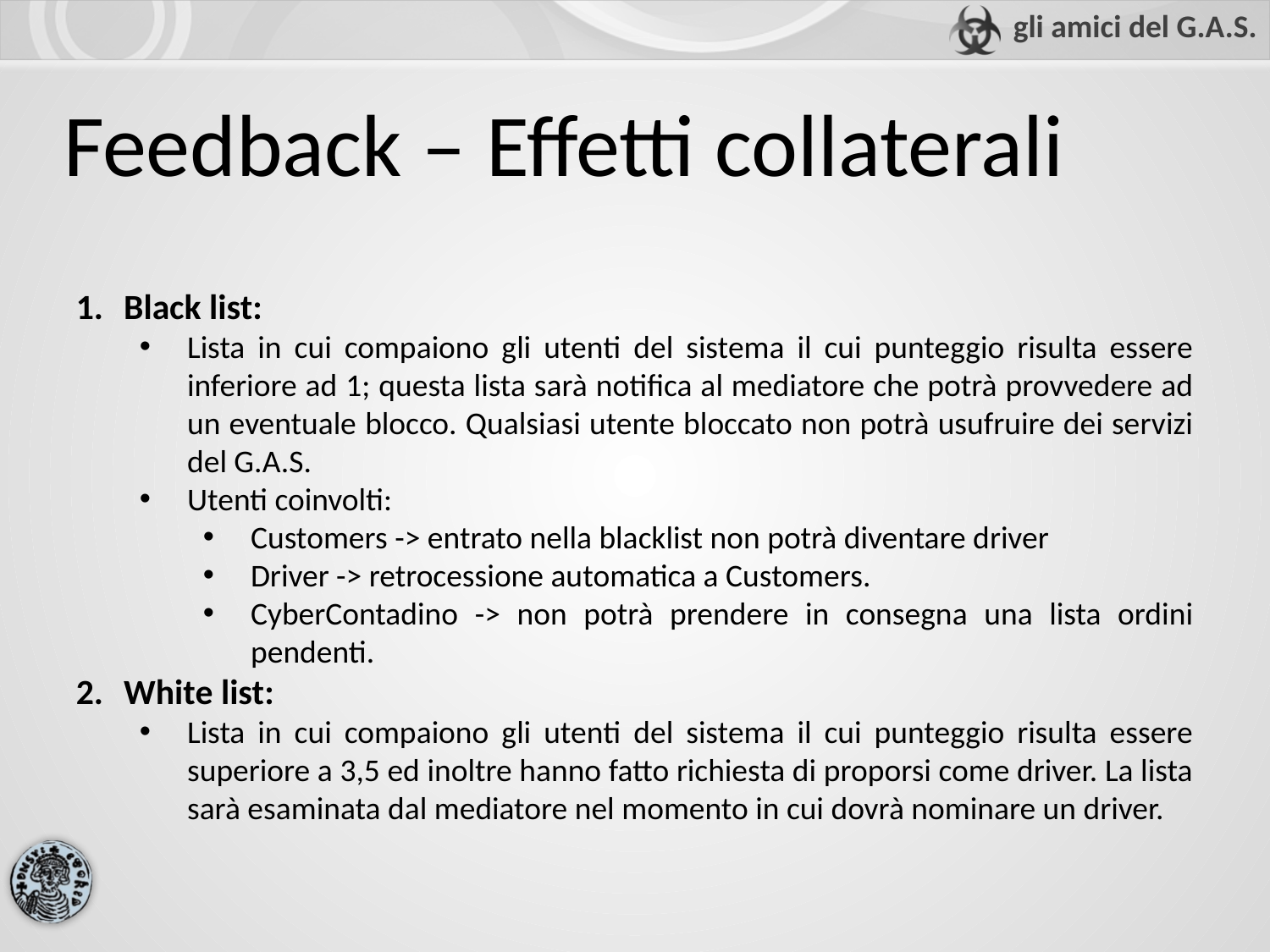

# Feedback – Effetti collaterali
Black list:
Lista in cui compaiono gli utenti del sistema il cui punteggio risulta essere inferiore ad 1; questa lista sarà notifica al mediatore che potrà provvedere ad un eventuale blocco. Qualsiasi utente bloccato non potrà usufruire dei servizi del G.A.S.
Utenti coinvolti:
Customers -> entrato nella blacklist non potrà diventare driver
Driver -> retrocessione automatica a Customers.
CyberContadino -> non potrà prendere in consegna una lista ordini pendenti.
White list:
Lista in cui compaiono gli utenti del sistema il cui punteggio risulta essere superiore a 3,5 ed inoltre hanno fatto richiesta di proporsi come driver. La lista sarà esaminata dal mediatore nel momento in cui dovrà nominare un driver.